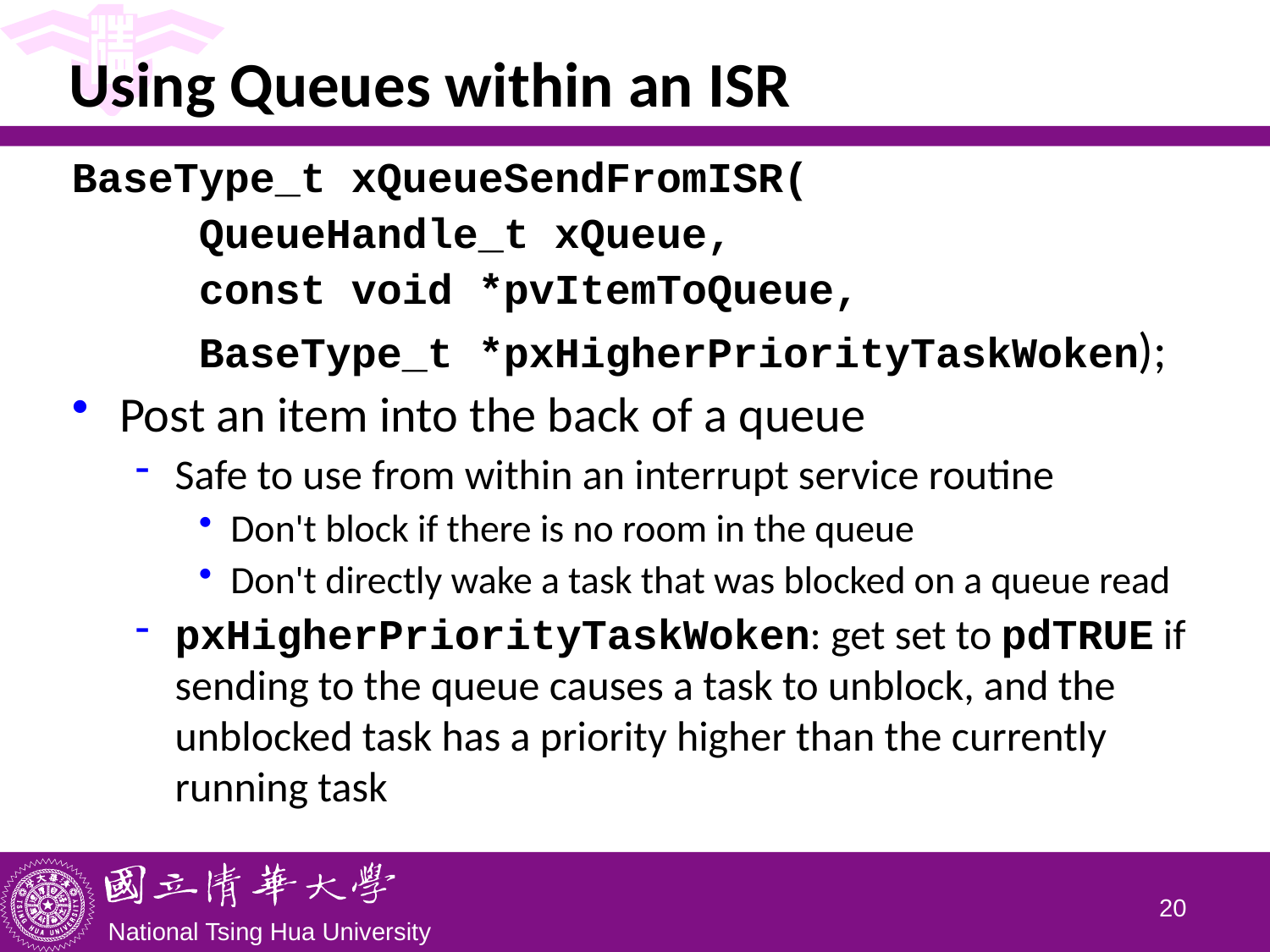

# Using Queues within an ISR
BaseType_t xQueueSendFromISR(
     QueueHandle_t xQueue,
     const void *pvItemToQueue,
     BaseType_t *pxHigherPriorityTaskWoken);
Post an item into the back of a queue
Safe to use from within an interrupt service routine
Don't block if there is no room in the queue
Don't directly wake a task that was blocked on a queue read
pxHigherPriorityTaskWoken: get set to pdTRUE if sending to the queue causes a task to unblock, and the unblocked task has a priority higher than the currently running task
20